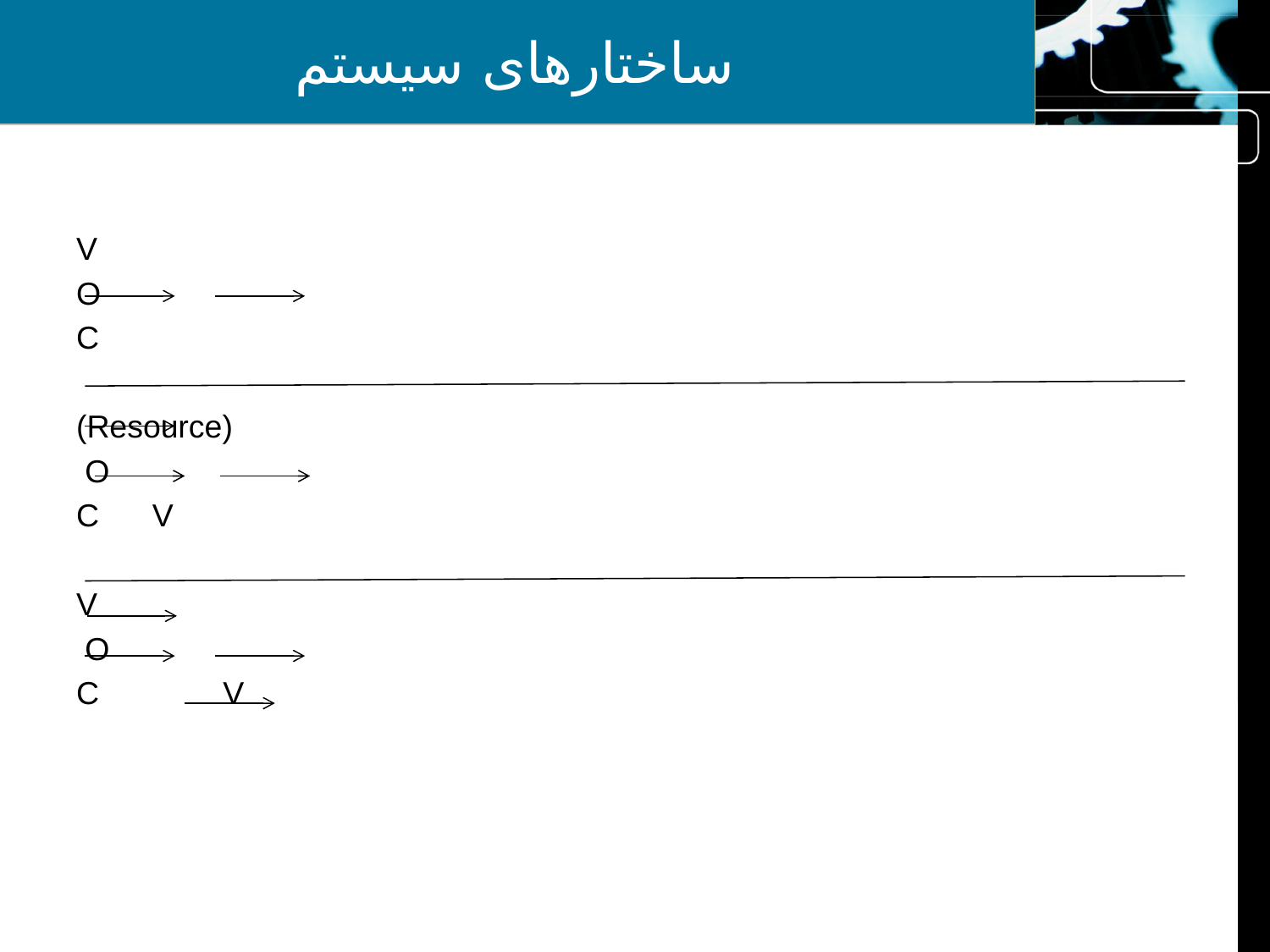

# ساختارهای سیستم
  V
            O
 C

           (Resource)
             O
C      V

                 V
            O
        C              V